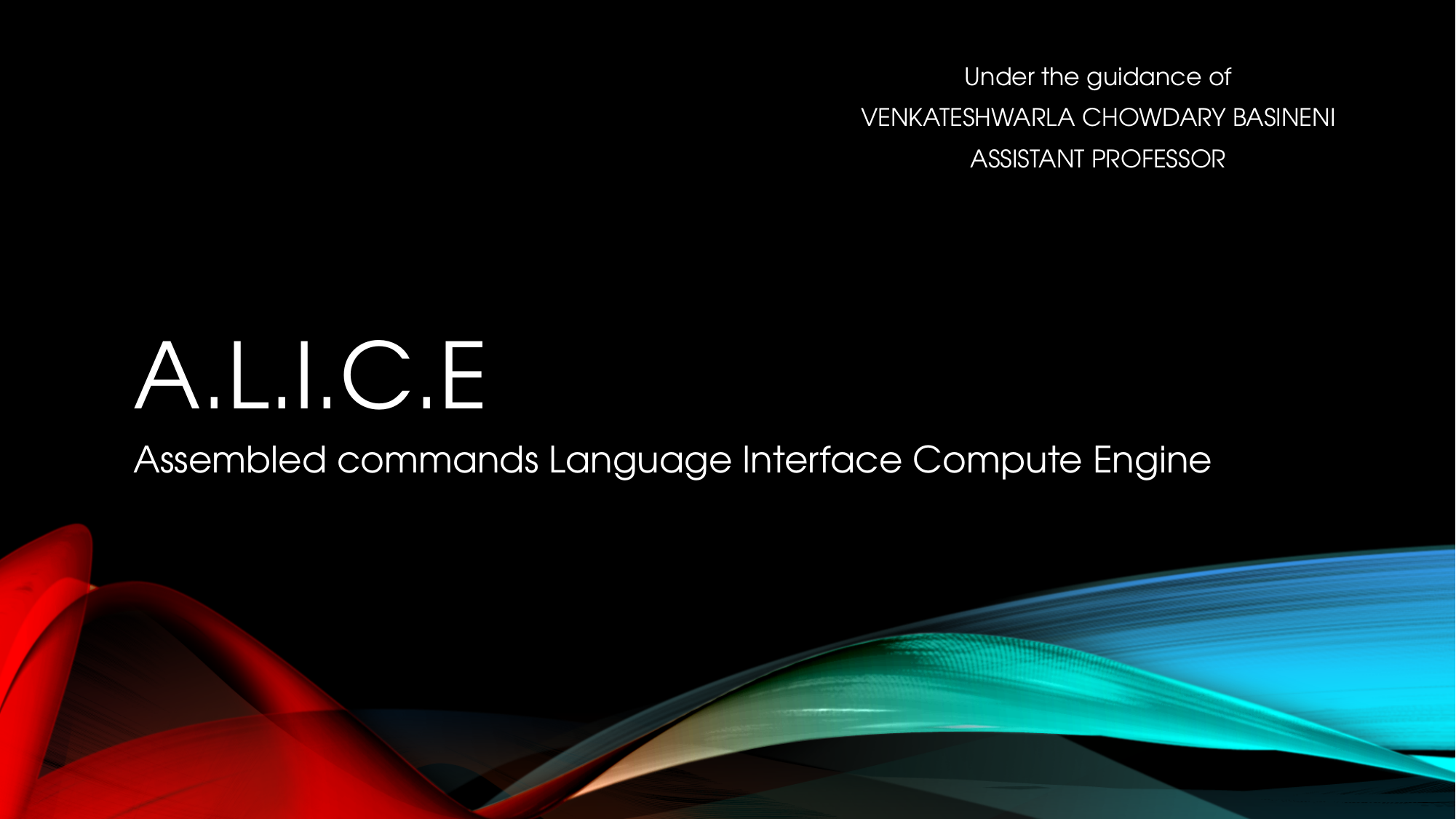

Under the guidance of
VENKATESHWARLA CHOWDARY BASINENI
ASSISTANT PROFESSOR
# A.L.I.C.E
Assembled commands Language Interface Compute Engine